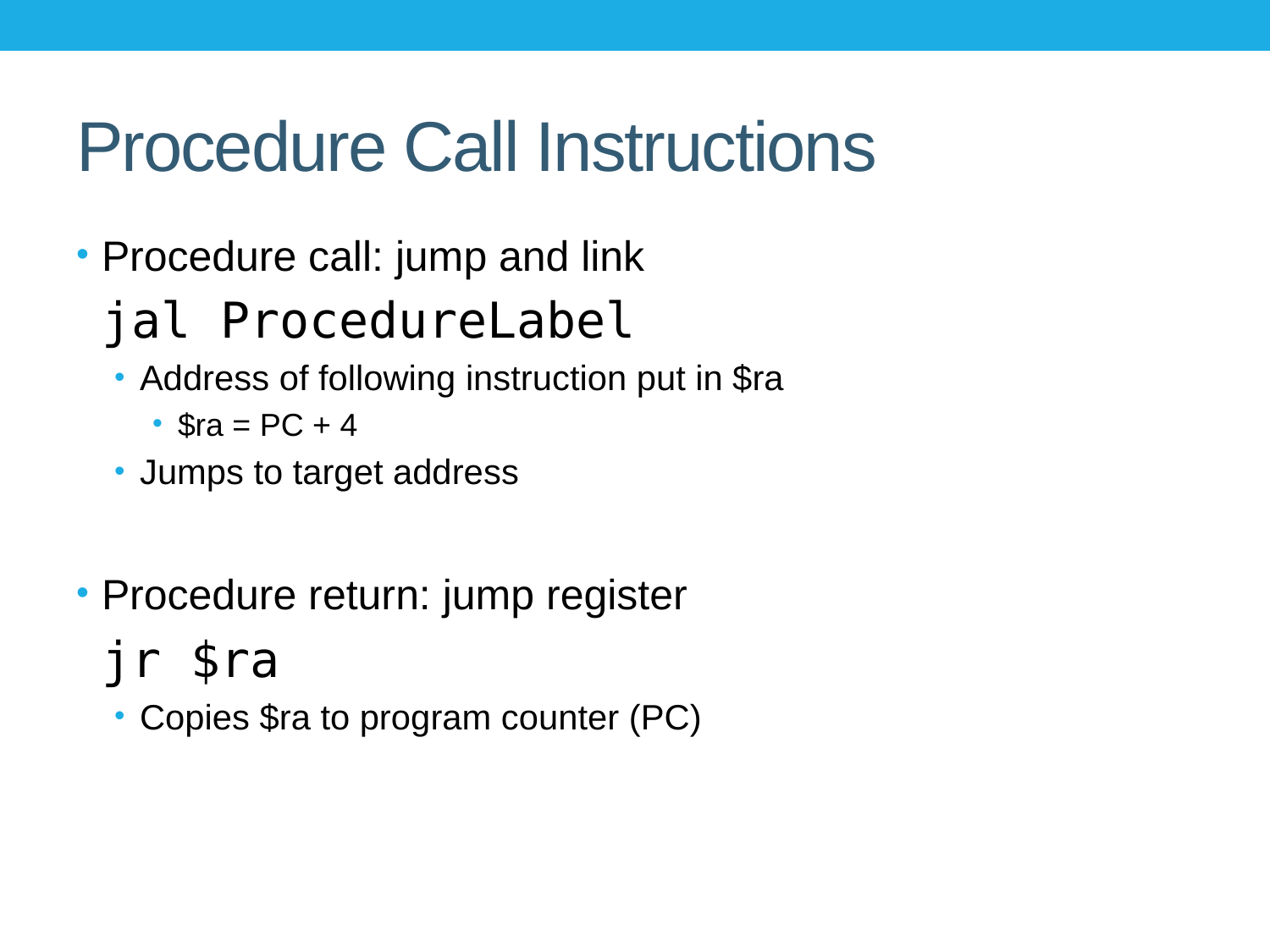

# Procedure Call Instructions
Procedure call: jump and link
	jal ProcedureLabel
Address of following instruction put in $ra
$ra = PC + 4
Jumps to target address

Procedure return: jump register
	jr $ra
Copies $ra to program counter (PC)